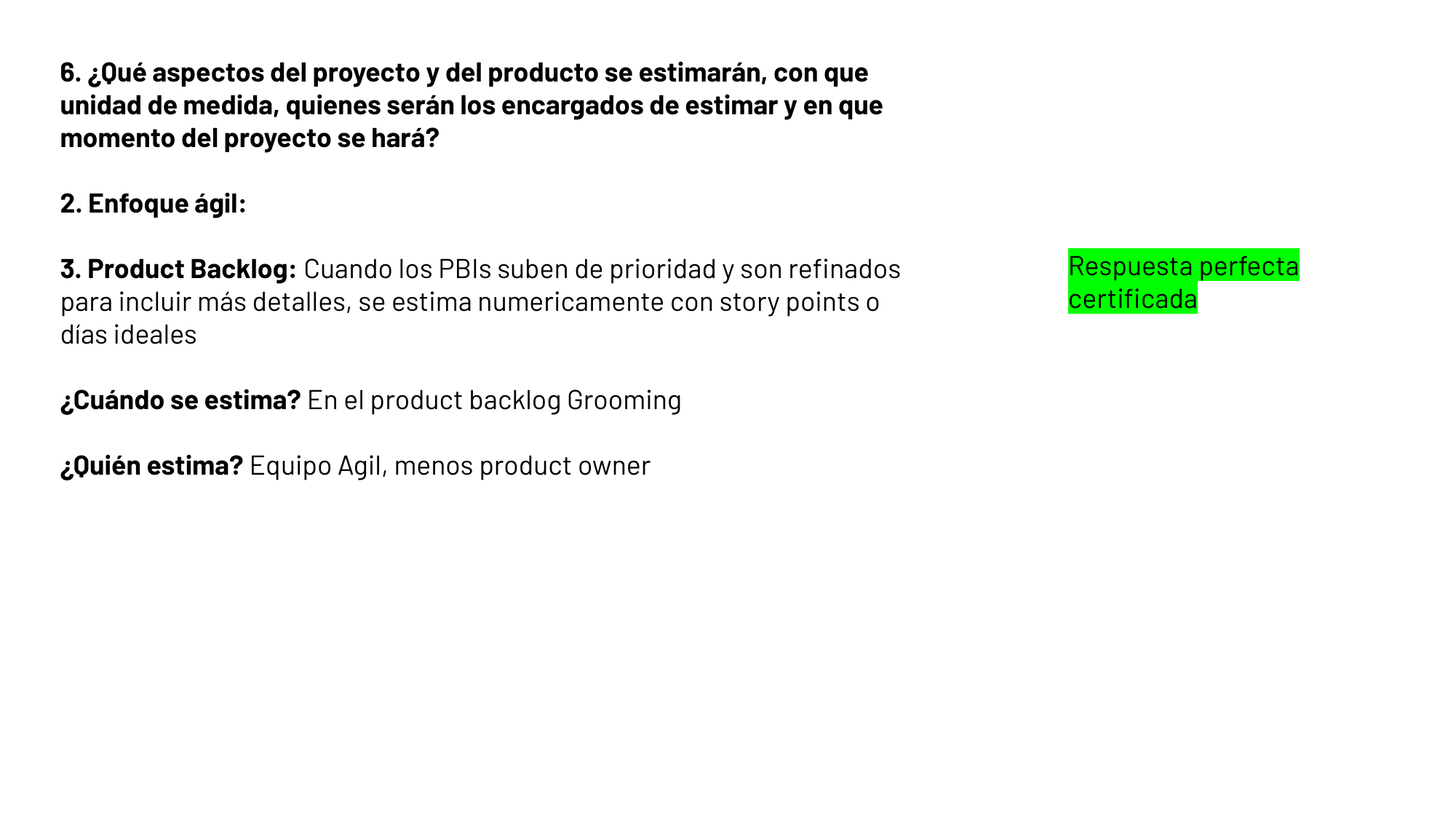

6. ¿Qué aspectos del proyecto y del producto se estimarán, con que unidad de medida, quienes serán los encargados de estimar y en que momento del proyecto se hará?

2. Enfoque ágil:

3. Product Backlog: Cuando los PBIs suben de prioridad y son refinados para incluir más detalles, se estima numericamente con story points o días ideales

¿Cuándo se estima? En el product backlog Grooming

¿Quién estima? Equipo Agil, menos product owner

El MVP definido ¿puede ser también el MPP?
Respuesta perfecta certificada